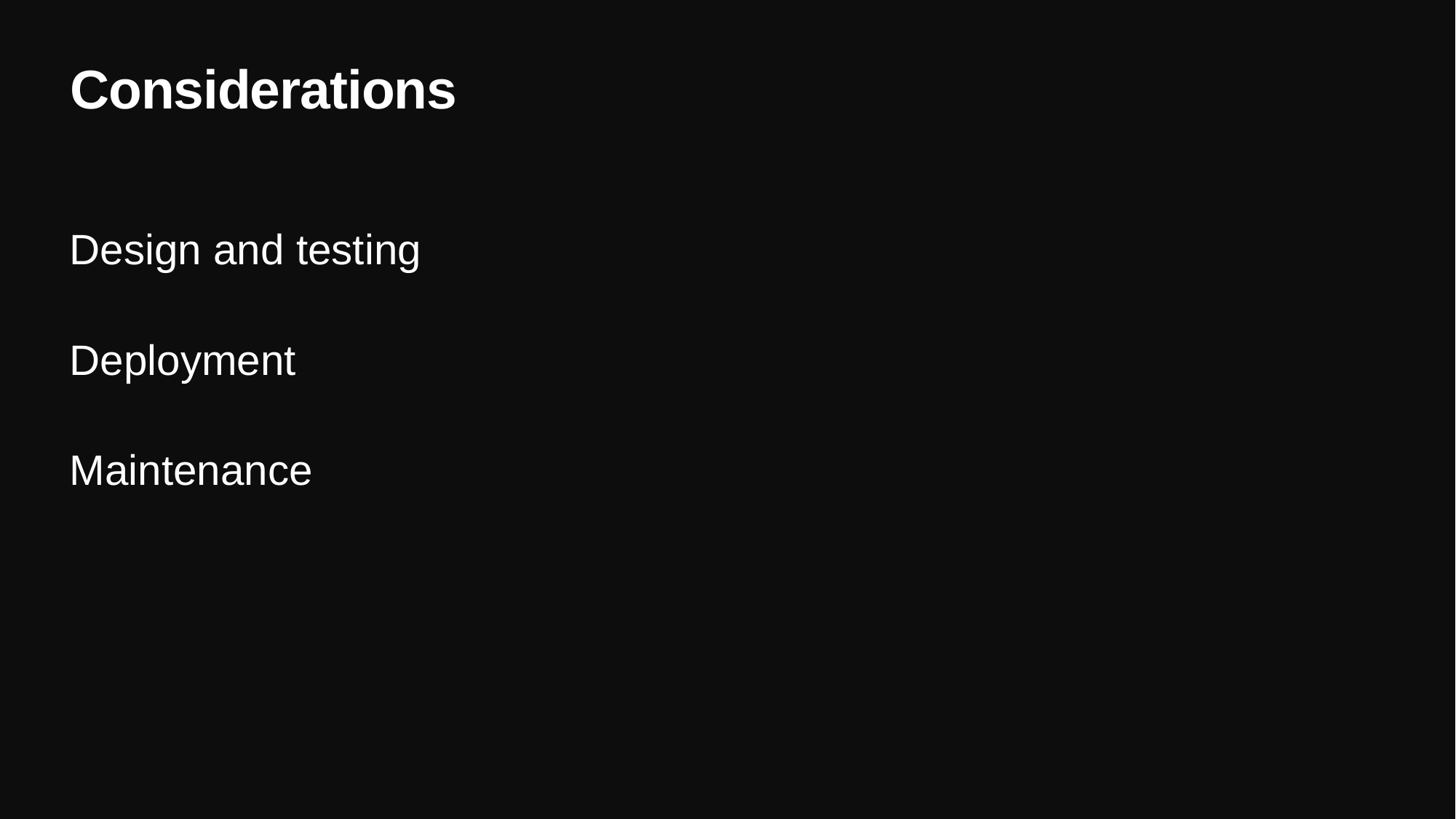

# Considerations

Design and testing
Deployment
Maintenance